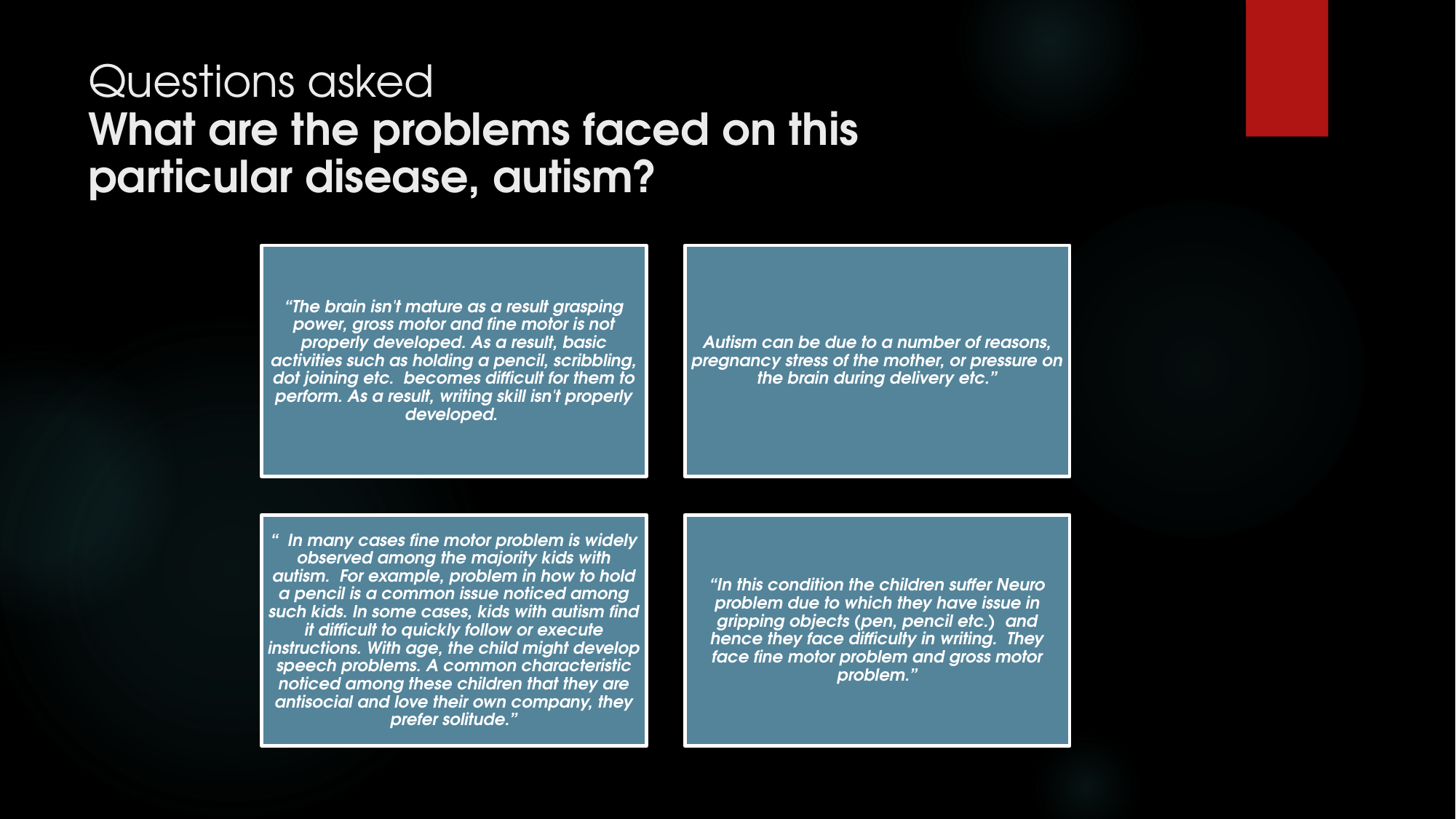

# Questions asked What are the problems faced on this particular disease, autism?
“The brain isn't mature as a result grasping power, gross motor and fine motor is not properly developed. As a result, basic activities such as holding a pencil, scribbling, dot joining etc.  becomes difficult for them to perform. As a result, writing skill isn't properly developed.
Autism can be due to a number of reasons, pregnancy stress of the mother, or pressure on the brain during delivery etc.”
“  In many cases fine motor problem is widely observed among the majority kids with autism.  For example, problem in how to hold a pencil is a common issue noticed among such kids. In some cases, kids with autism find it difficult to quickly follow or execute instructions. With age, the child might develop speech problems. A common characteristic noticed among these children that they are antisocial and love their own company, they prefer solitude.”
“In this condition the children suffer Neuro problem due to which they have issue in gripping objects (pen, pencil etc.)  and hence they face difficulty in writing.  They face fine motor problem and gross motor problem.”